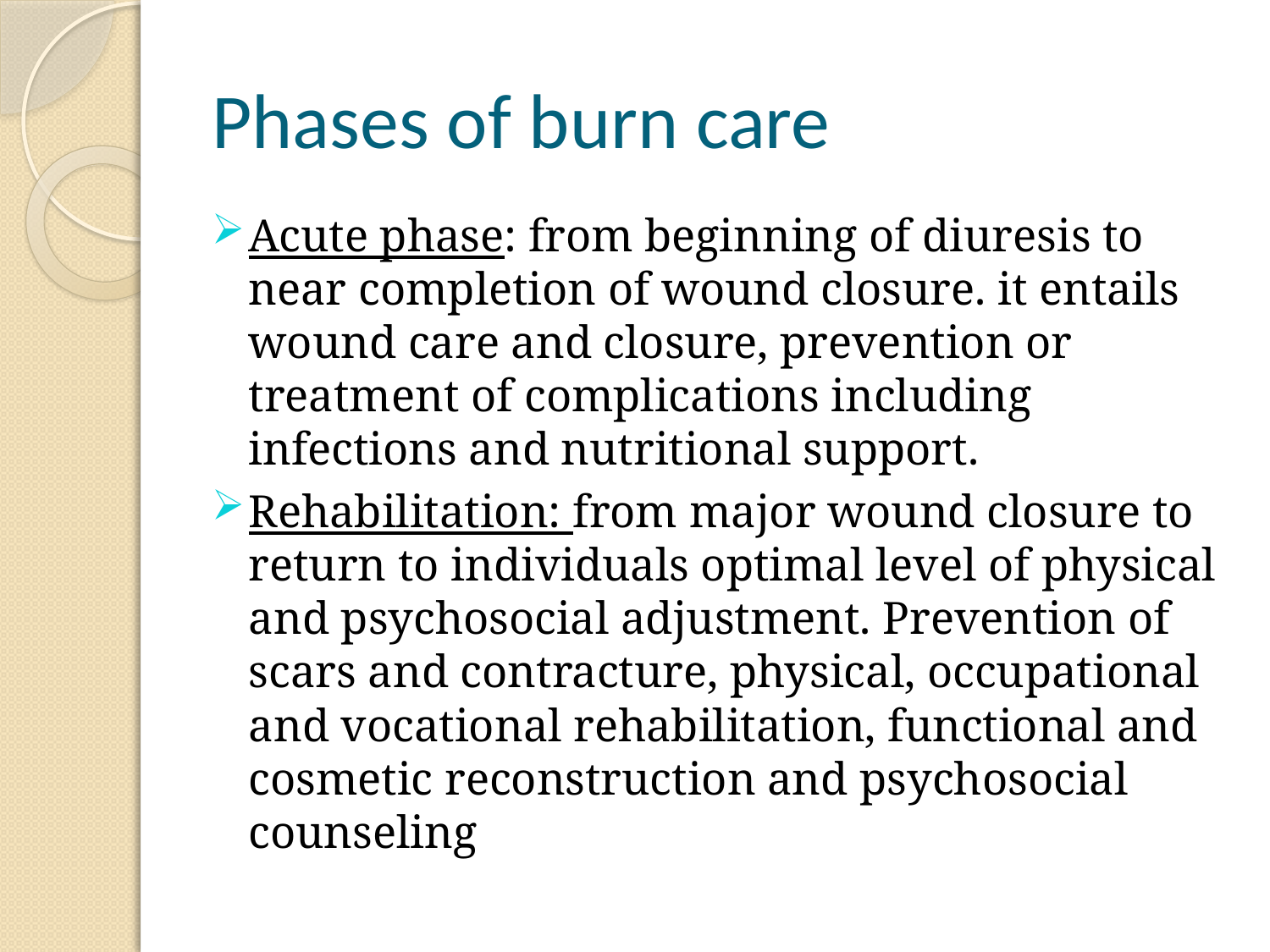

# Phases of burn care
Acute phase: from beginning of diuresis to near completion of wound closure. it entails wound care and closure, prevention or treatment of complications including infections and nutritional support.
Rehabilitation: from major wound closure to return to individuals optimal level of physical and psychosocial adjustment. Prevention of scars and contracture, physical, occupational and vocational rehabilitation, functional and cosmetic reconstruction and psychosocial counseling